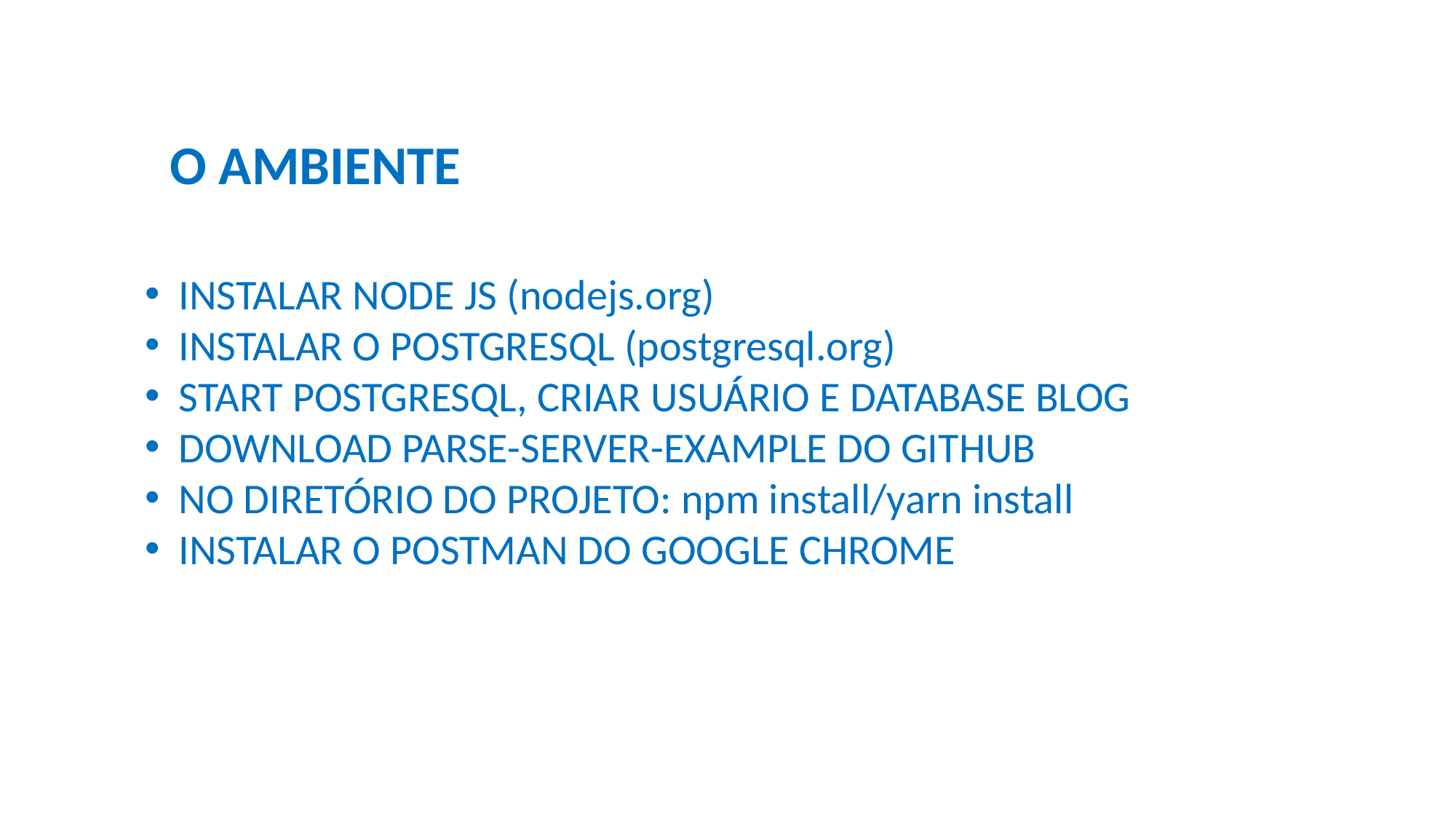

O AMBIENTE
INSTALAR NODE JS (nodejs.org)
INSTALAR O POSTGRESQL (postgresql.org)
START POSTGRESQL, CRIAR USUÁRIO E DATABASE BLOG
DOWNLOAD PARSE-SERVER-EXAMPLE DO GITHUB
NO DIRETÓRIO DO PROJETO: npm install/yarn install
INSTALAR O POSTMAN DO GOOGLE CHROME